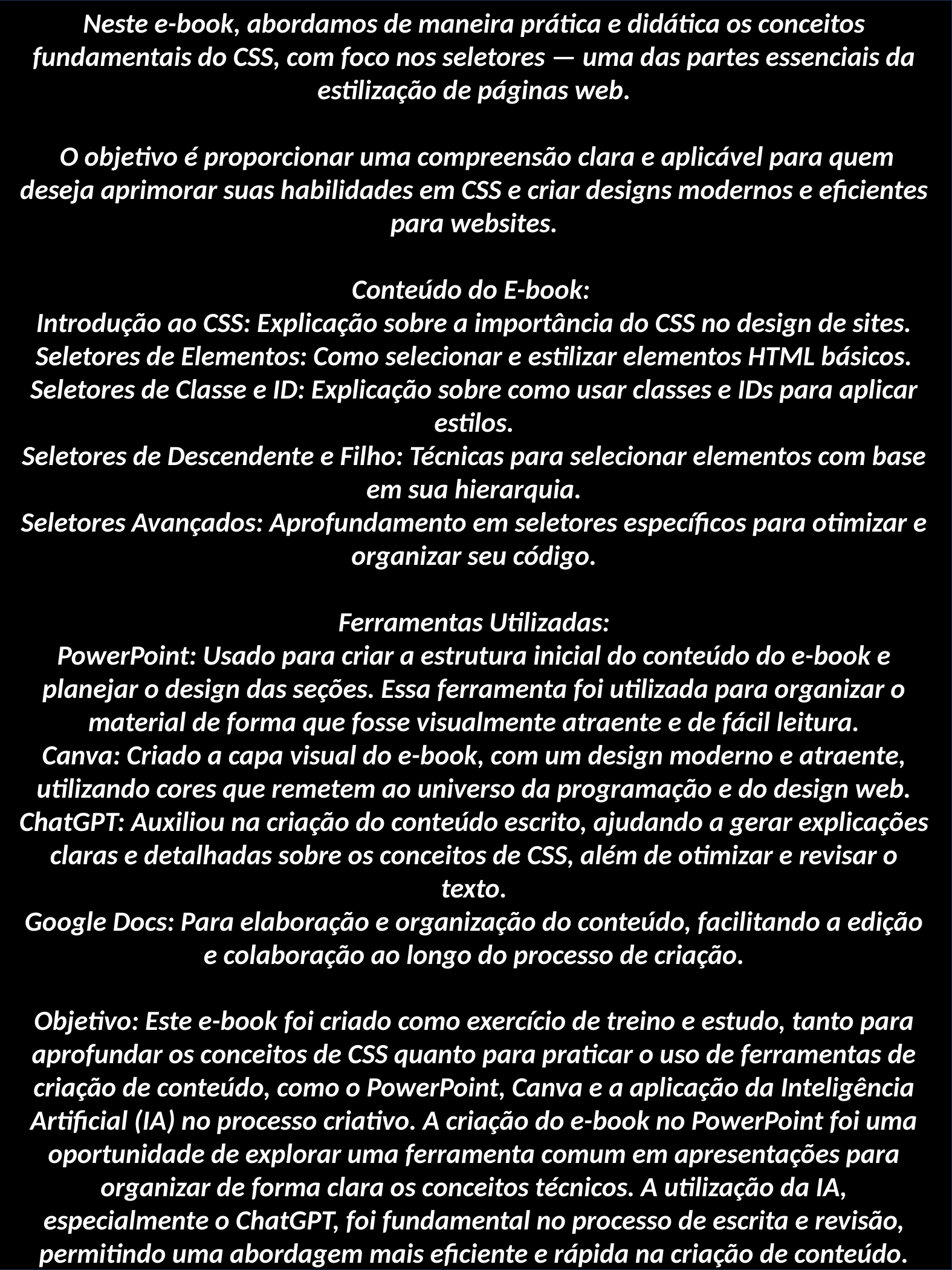

Neste e-book, abordamos de maneira prática e didática os conceitos fundamentais do CSS, com foco nos seletores — uma das partes essenciais da estilização de páginas web.

 O objetivo é proporcionar uma compreensão clara e aplicável para quem deseja aprimorar suas habilidades em CSS e criar designs modernos e eficientes para websites.

Conteúdo do E-book:
Introdução ao CSS: Explicação sobre a importância do CSS no design de sites.
Seletores de Elementos: Como selecionar e estilizar elementos HTML básicos.
Seletores de Classe e ID: Explicação sobre como usar classes e IDs para aplicar estilos.
Seletores de Descendente e Filho: Técnicas para selecionar elementos com base em sua hierarquia.
Seletores Avançados: Aprofundamento em seletores específicos para otimizar e organizar seu código.

Ferramentas Utilizadas:
PowerPoint: Usado para criar a estrutura inicial do conteúdo do e-book e planejar o design das seções. Essa ferramenta foi utilizada para organizar o material de forma que fosse visualmente atraente e de fácil leitura.
Canva: Criado a capa visual do e-book, com um design moderno e atraente, utilizando cores que remetem ao universo da programação e do design web.
ChatGPT: Auxiliou na criação do conteúdo escrito, ajudando a gerar explicações claras e detalhadas sobre os conceitos de CSS, além de otimizar e revisar o texto.
Google Docs: Para elaboração e organização do conteúdo, facilitando a edição e colaboração ao longo do processo de criação.

Objetivo: Este e-book foi criado como exercício de treino e estudo, tanto para aprofundar os conceitos de CSS quanto para praticar o uso de ferramentas de criação de conteúdo, como o PowerPoint, Canva e a aplicação da Inteligência Artificial (IA) no processo criativo. A criação do e-book no PowerPoint foi uma oportunidade de explorar uma ferramenta comum em apresentações para organizar de forma clara os conceitos técnicos. A utilização da IA, especialmente o ChatGPT, foi fundamental no processo de escrita e revisão, permitindo uma abordagem mais eficiente e rápida na criação de conteúdo.
9